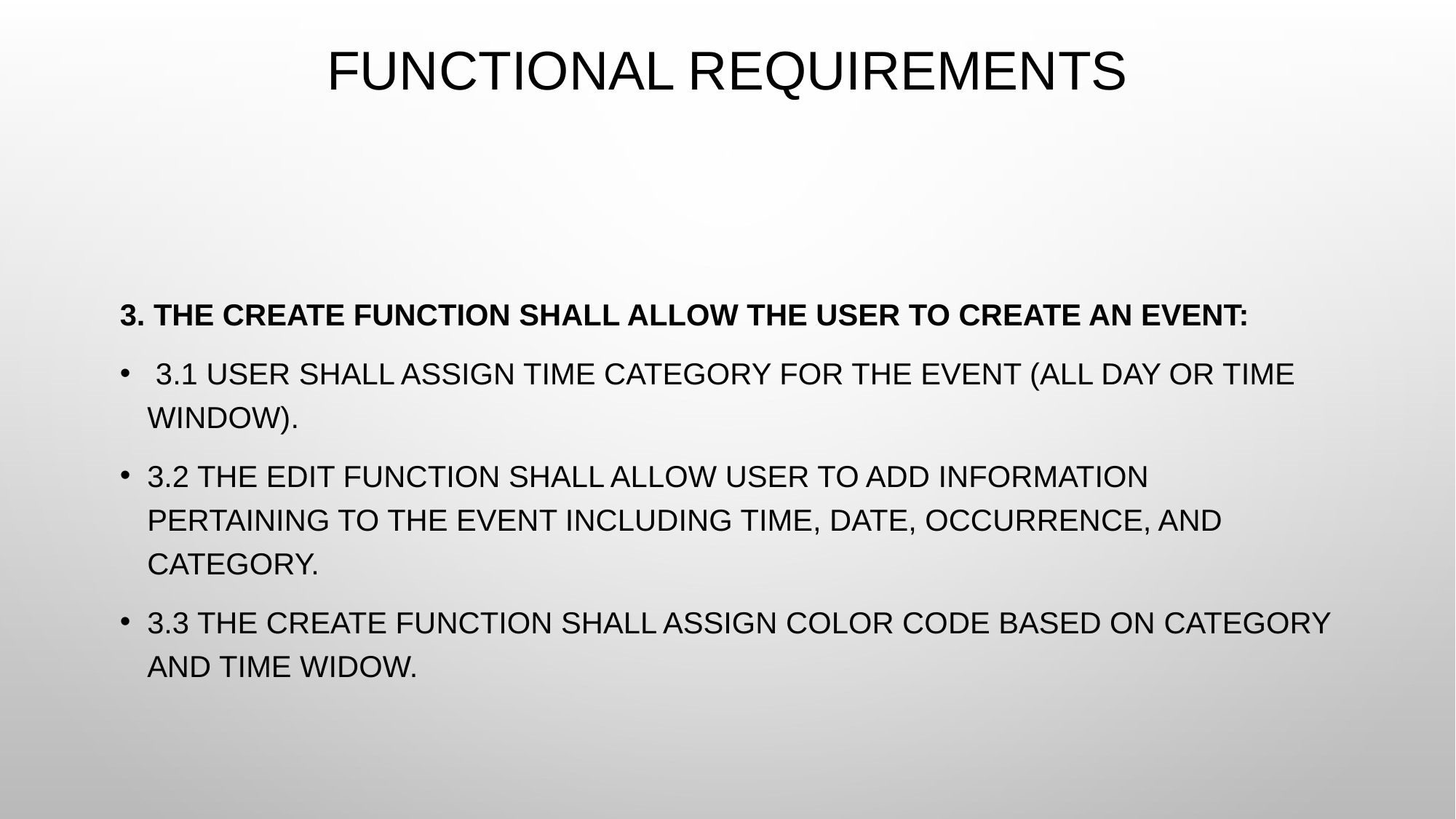

# Functional Requirements
3. The create function shall allow the user to create an event:
 3.1 User shall assign time category for the event (all day or time window).
3.2 The edit function shall allow user to add information pertaining to the event including time, date, occurrence, and category.
3.3 The create function shall assign color code based on category and time widow.